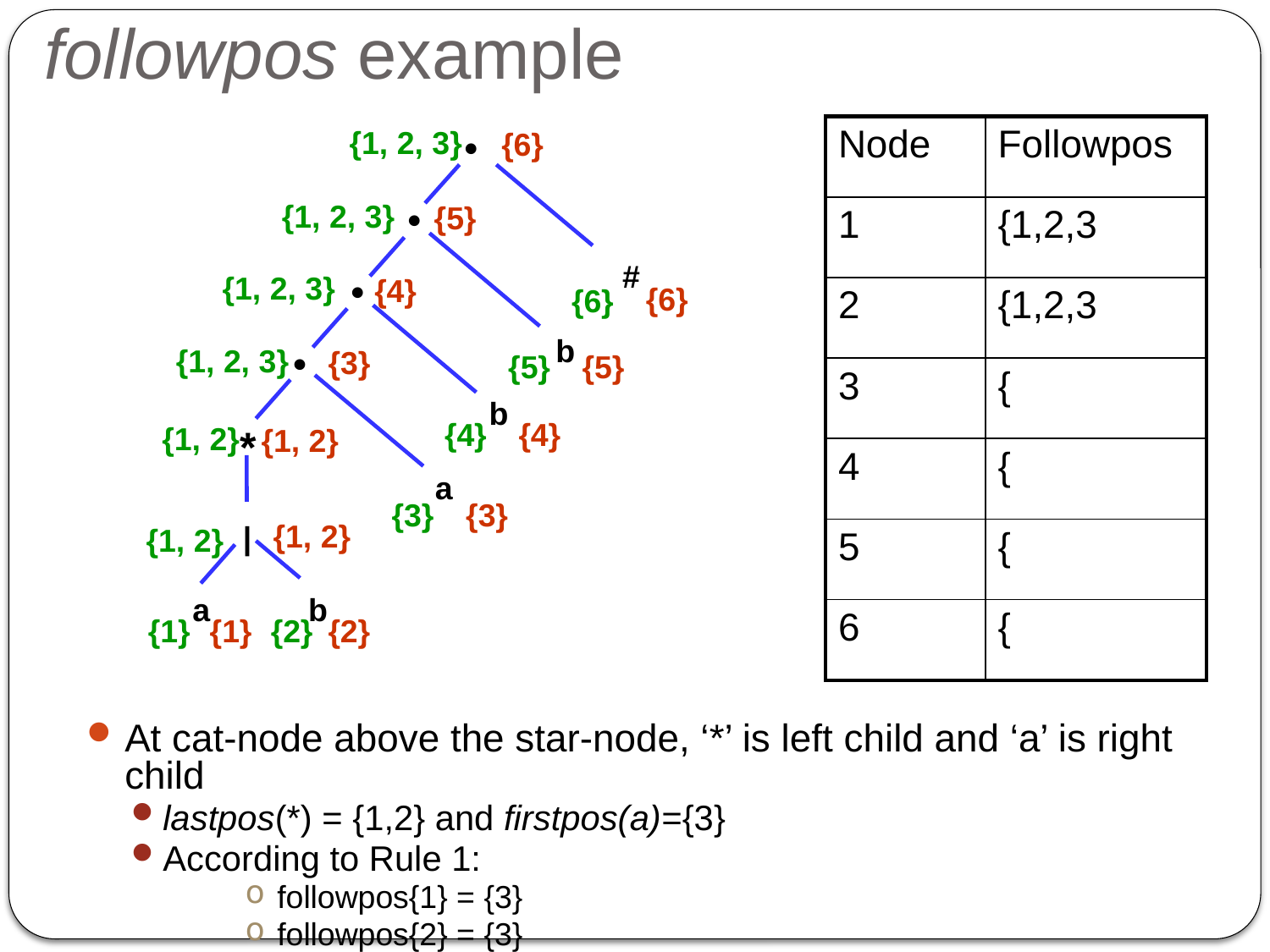

# followpos example
{1, 2, 3}
{6}
•

{1, 2, 3}
{5}
•

#
{1, 2, 3}
{4}
•
{6}
{6}

b
{1, 2, 3}
{3}
•
{5}
{5}

b
{4}
{4}
{1, 2}
*
{1, 2}

a
{3}
{3}
{1, 2}
|
{1, 2}

a
b
{1}
{1}
{2}
{2}
| Node | Followpos |
| --- | --- |
| 1 | {1,2,3 |
| 2 | {1,2,3 |
| 3 | { |
| 4 | { |
| 5 | { |
| 6 | { |

At cat-node above the star-node, ‘*’ is left child and ‘a’ is right child
lastpos(*) = {1,2} and firstpos(a)={3}
According to Rule 1:
followpos{1} = {3}
followpos{2} = {3}